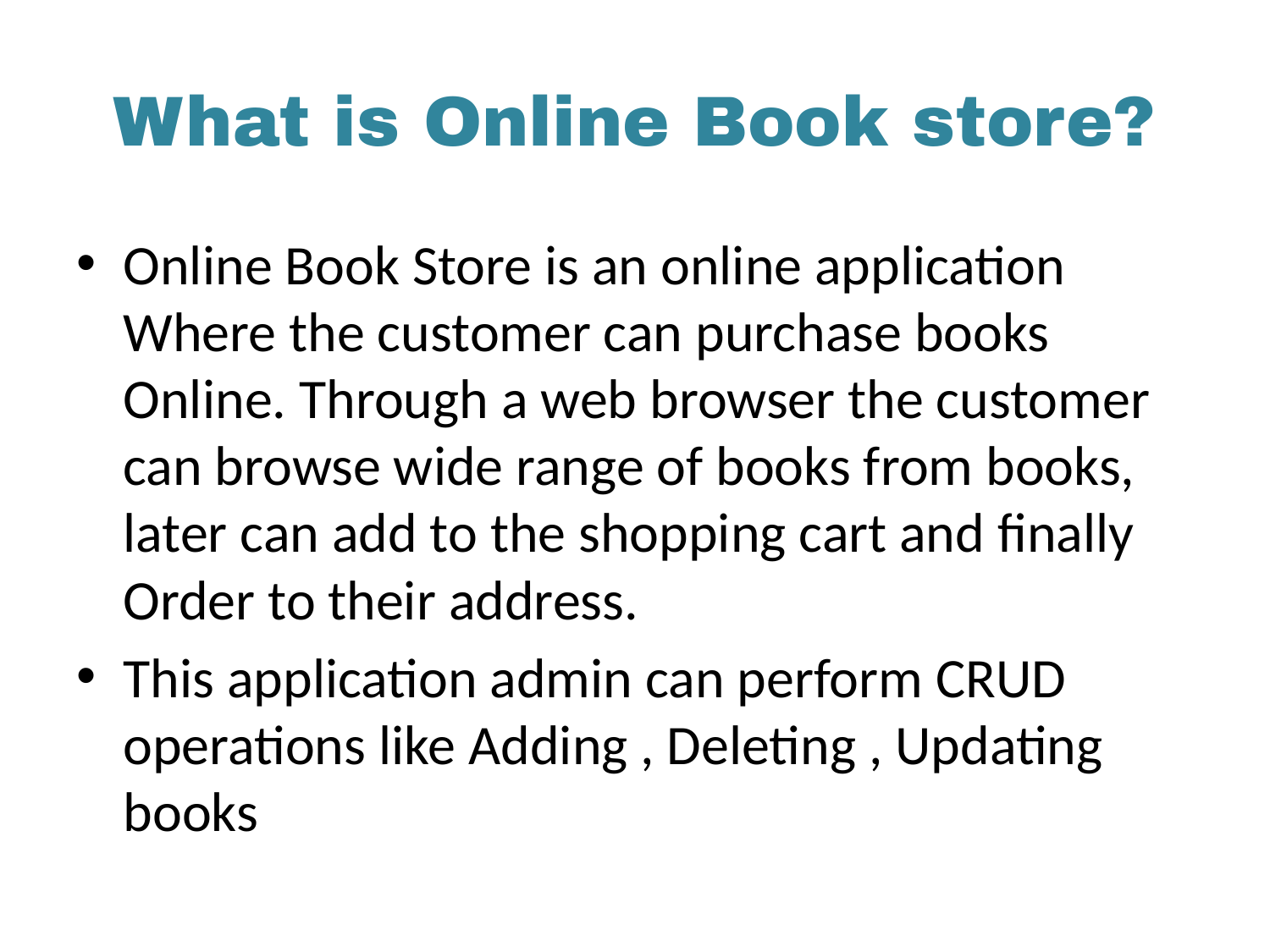

# What is Online Book store?
Online Book Store is an online application Where the customer can purchase books Online. Through a web browser the customer can browse wide range of books from books, later can add to the shopping cart and finally Order to their address.
This application admin can perform CRUD operations like Adding , Deleting , Updating books